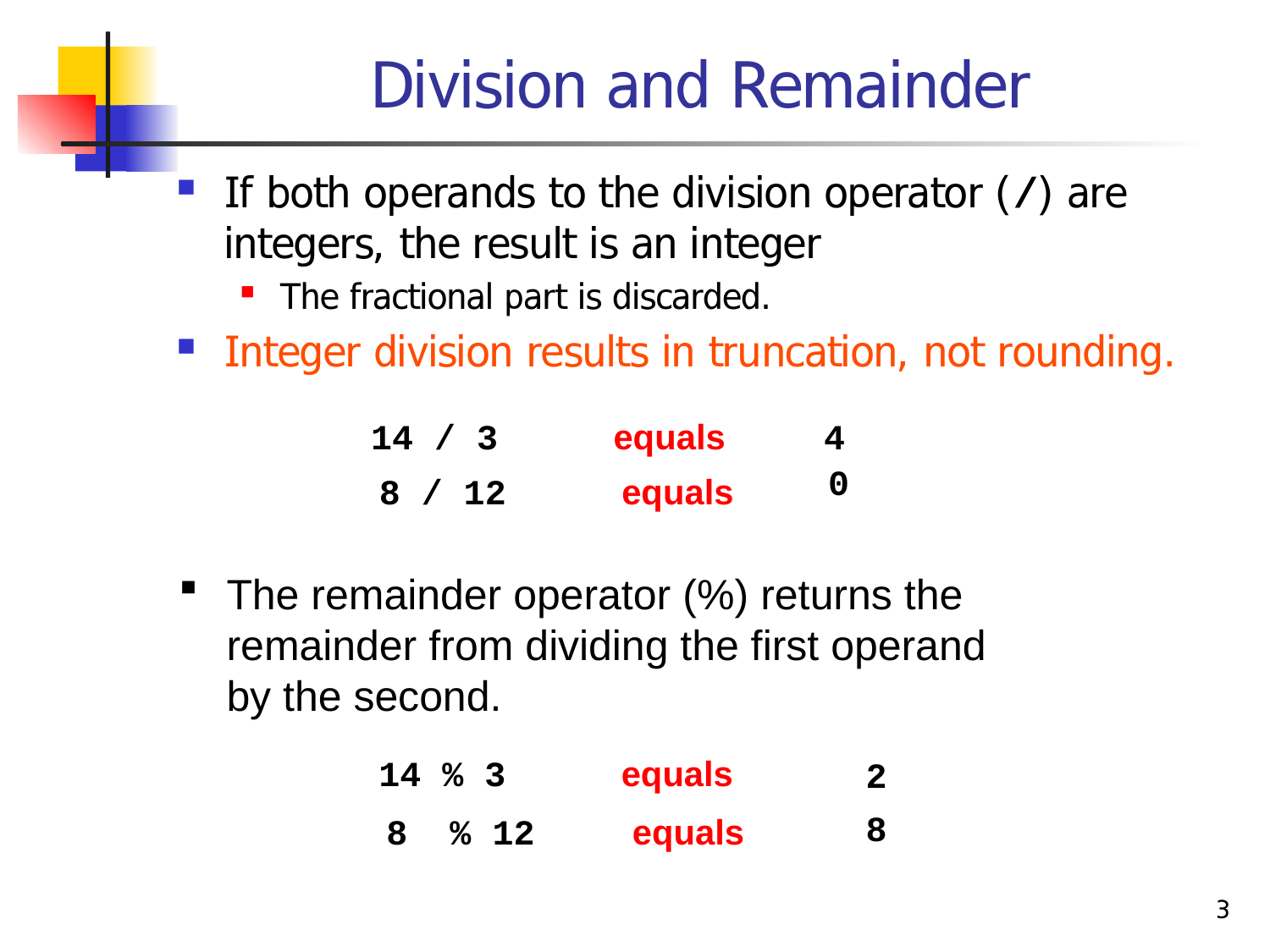

# Division and Remainder
If both operands to the division operator (/) are integers, the result is an integer
The fractional part is discarded.
Integer division results in truncation, not rounding.
14 / 3             equals
4
0
8 / 12             equals
The remainder operator (%) returns the remainder from dividing the first operand by the second.
14 % 3             equals
2
8
 8  % 12           equals
3